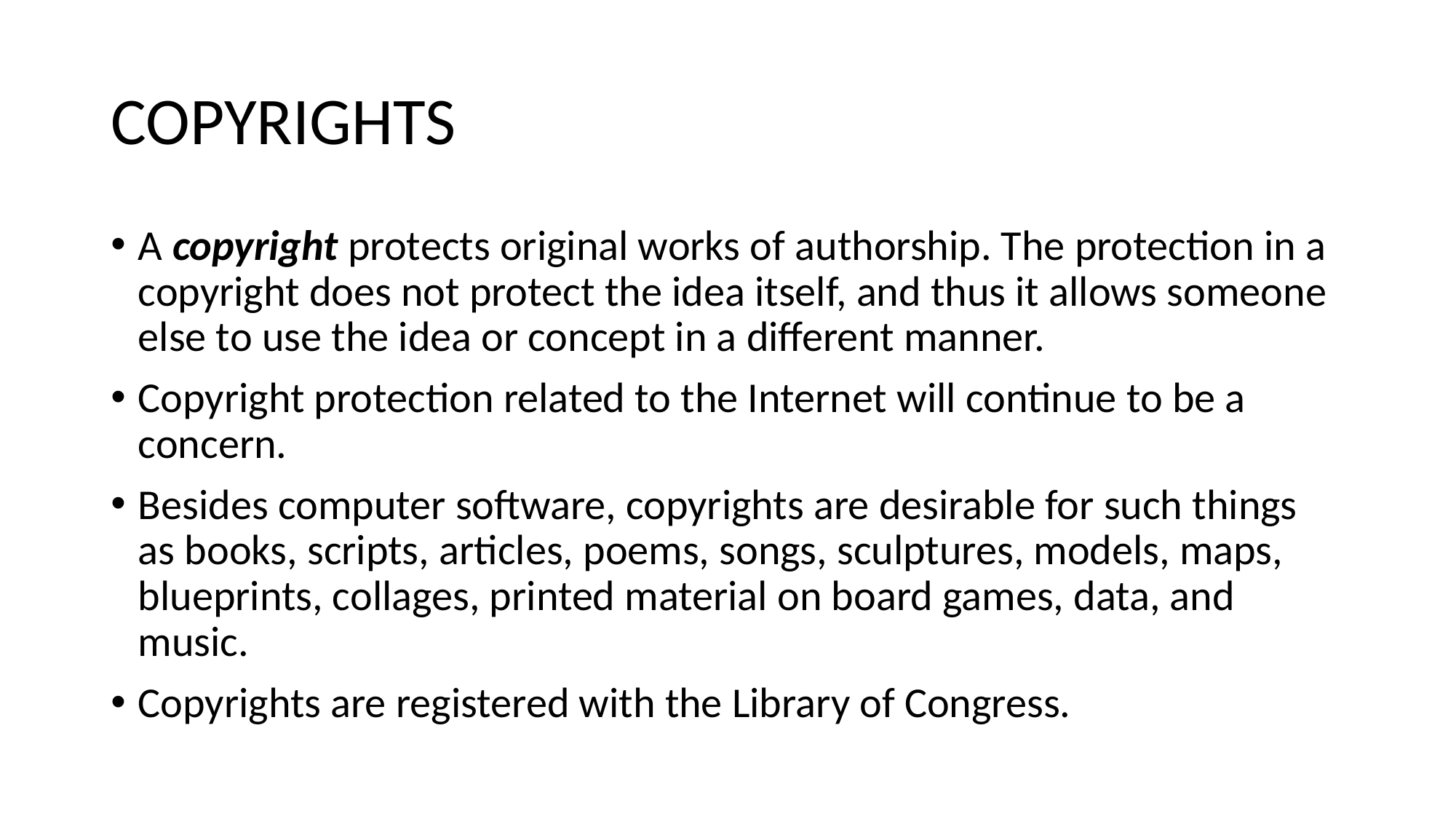

# COPYRIGHTS
A copyright protects original works of authorship. The protection in a copyright does not protect the idea itself, and thus it allows someone else to use the idea or concept in a different manner.
Copyright protection related to the Internet will continue to be a concern.
Besides computer software, copyrights are desirable for such things as books, scripts, articles, poems, songs, sculptures, models, maps, blueprints, collages, printed material on board games, data, and music.
Copyrights are registered with the Library of Congress.